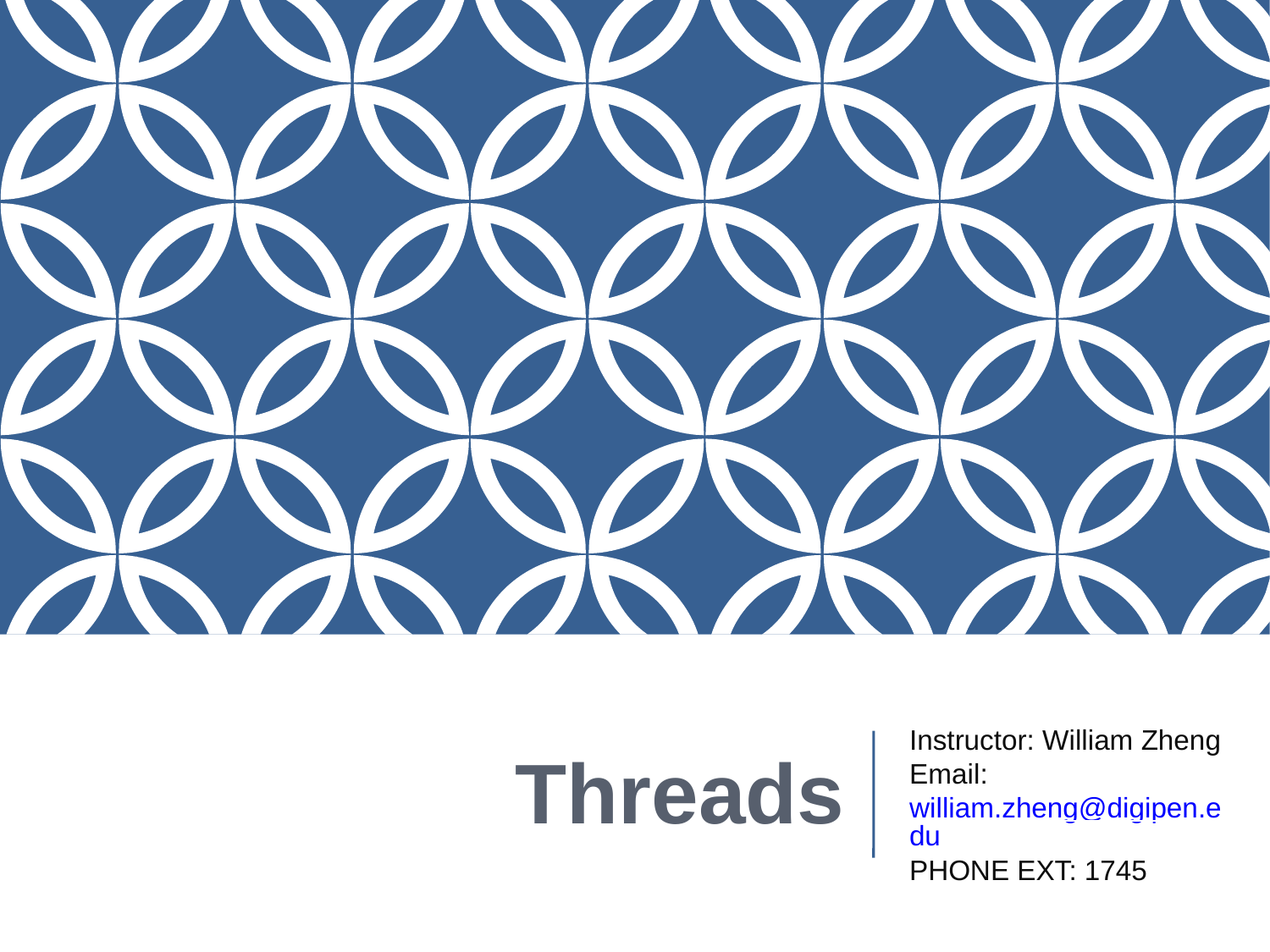

Threads
Instructor: William Zheng
Email: william.zheng@digipen.edu
PHONE EXT: 1745